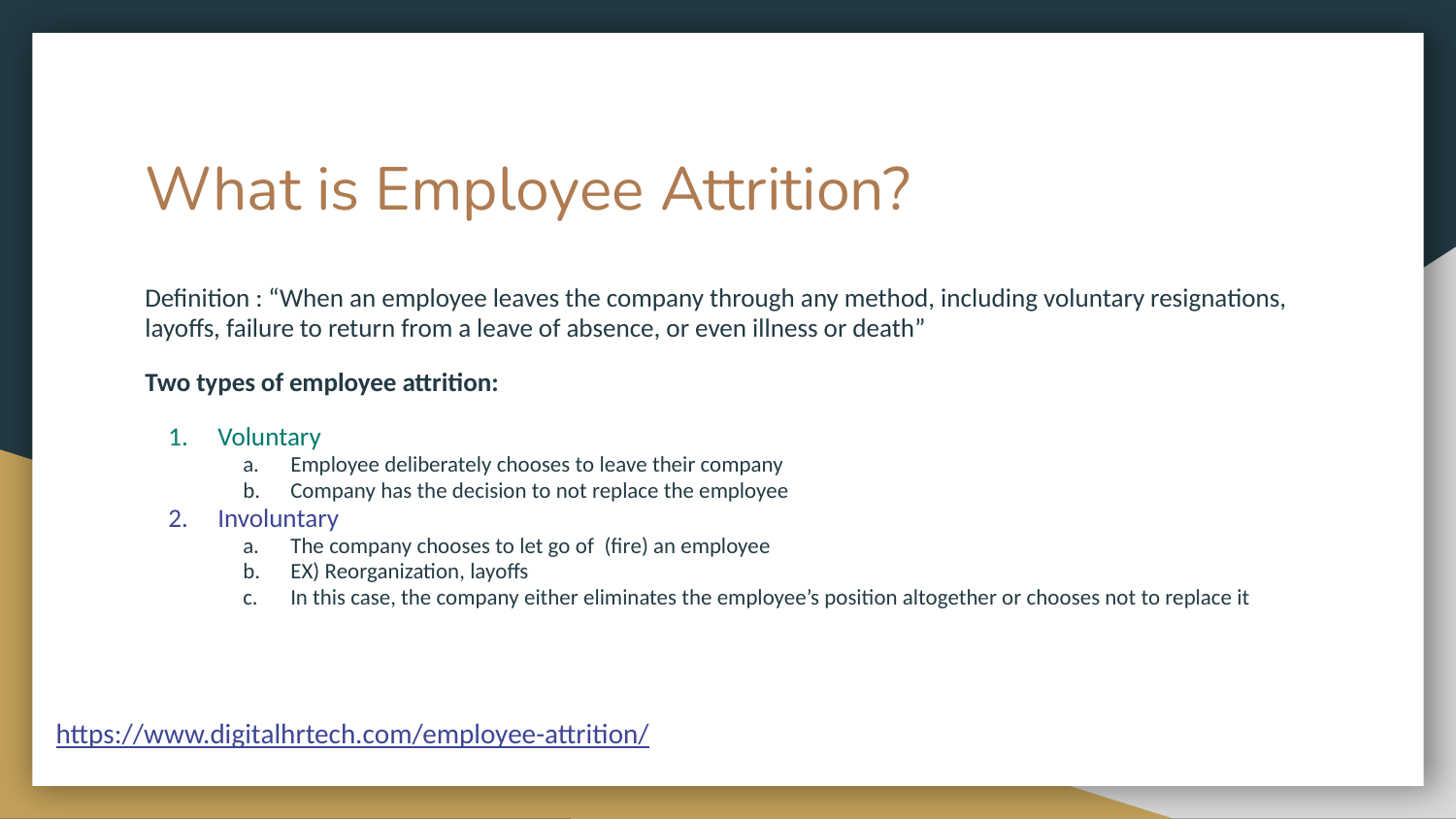

# What is Employee Attrition?
Definition : “When an employee leaves the company through any method, including voluntary resignations, layoffs, failure to return from a leave of absence, or even illness or death”
Two types of employee attrition:
Voluntary
Employee deliberately chooses to leave their company
Company has the decision to not replace the employee
Involuntary
The company chooses to let go of  (fire) an employee
EX) Reorganization, layoffs
In this case, the company either eliminates the employee’s position altogether or chooses not to replace it
https://www.digitalhrtech.com/employee-attrition/